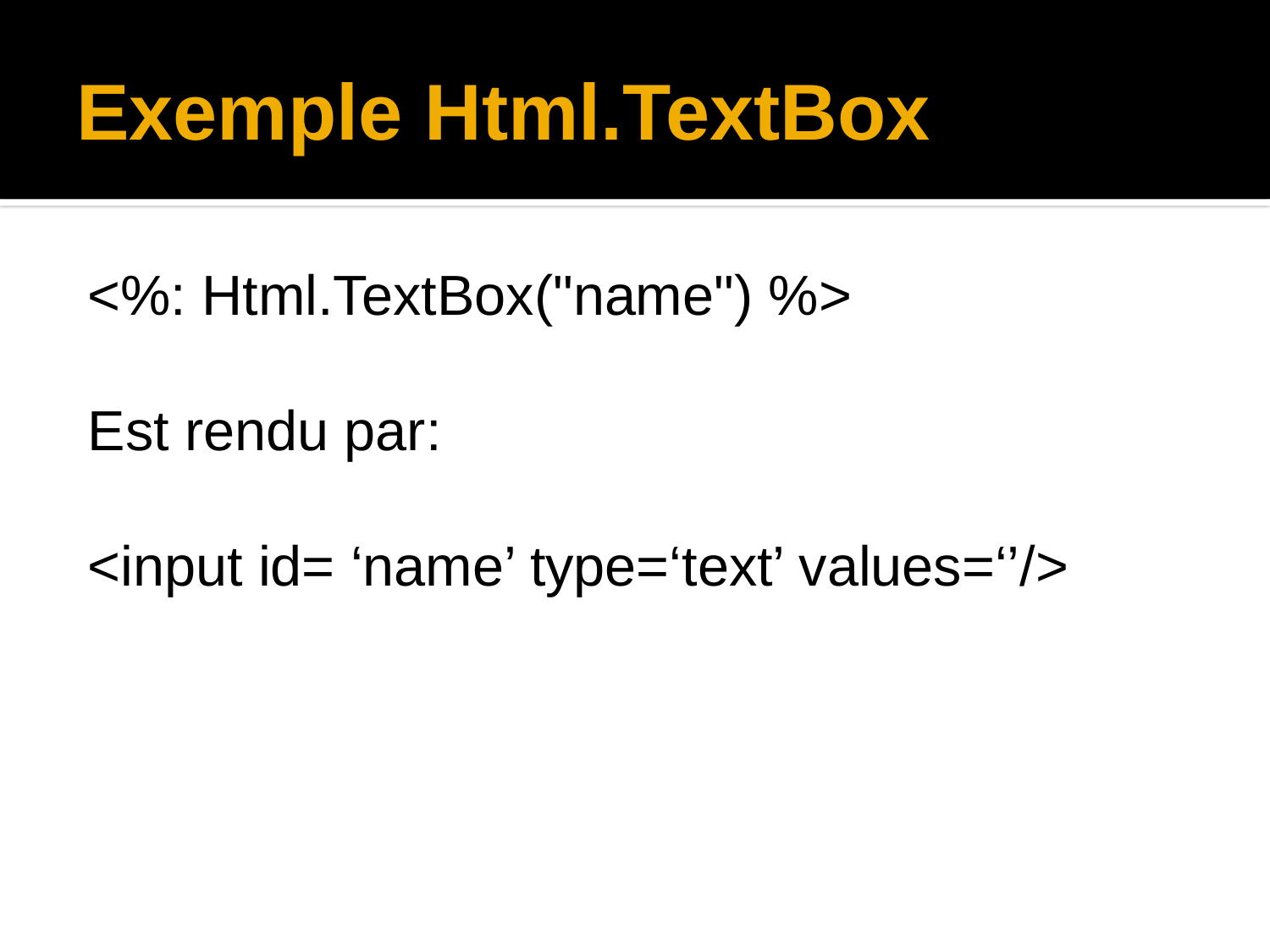

# Exemple Html.TextBox
<%: Html.TextBox("name") %>

Est rendu par:

<input id= ‘name’ type=‘text’ values=‘’/>